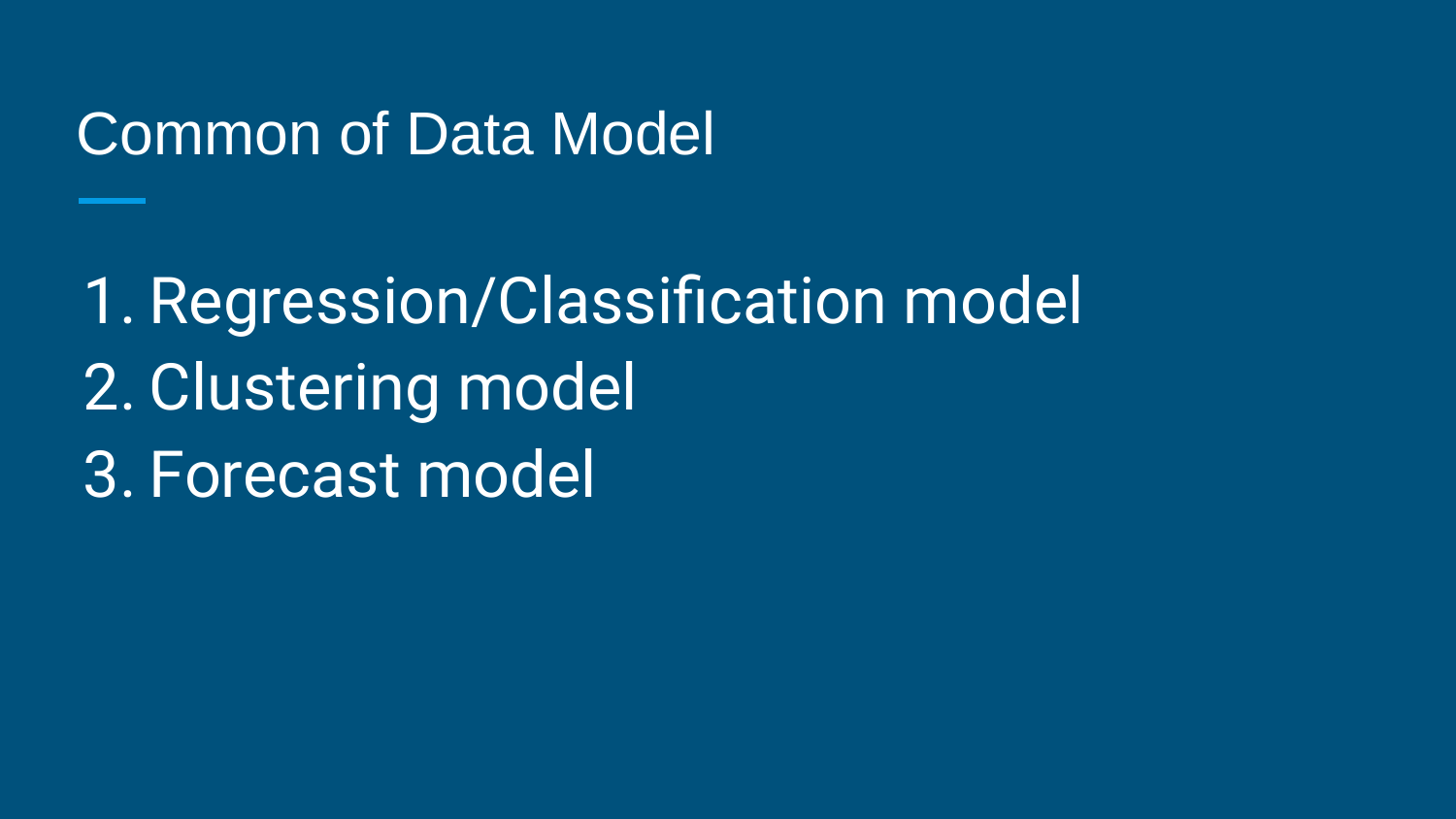

# Common of Data Model
Regression/Classification model
Clustering model
Forecast model